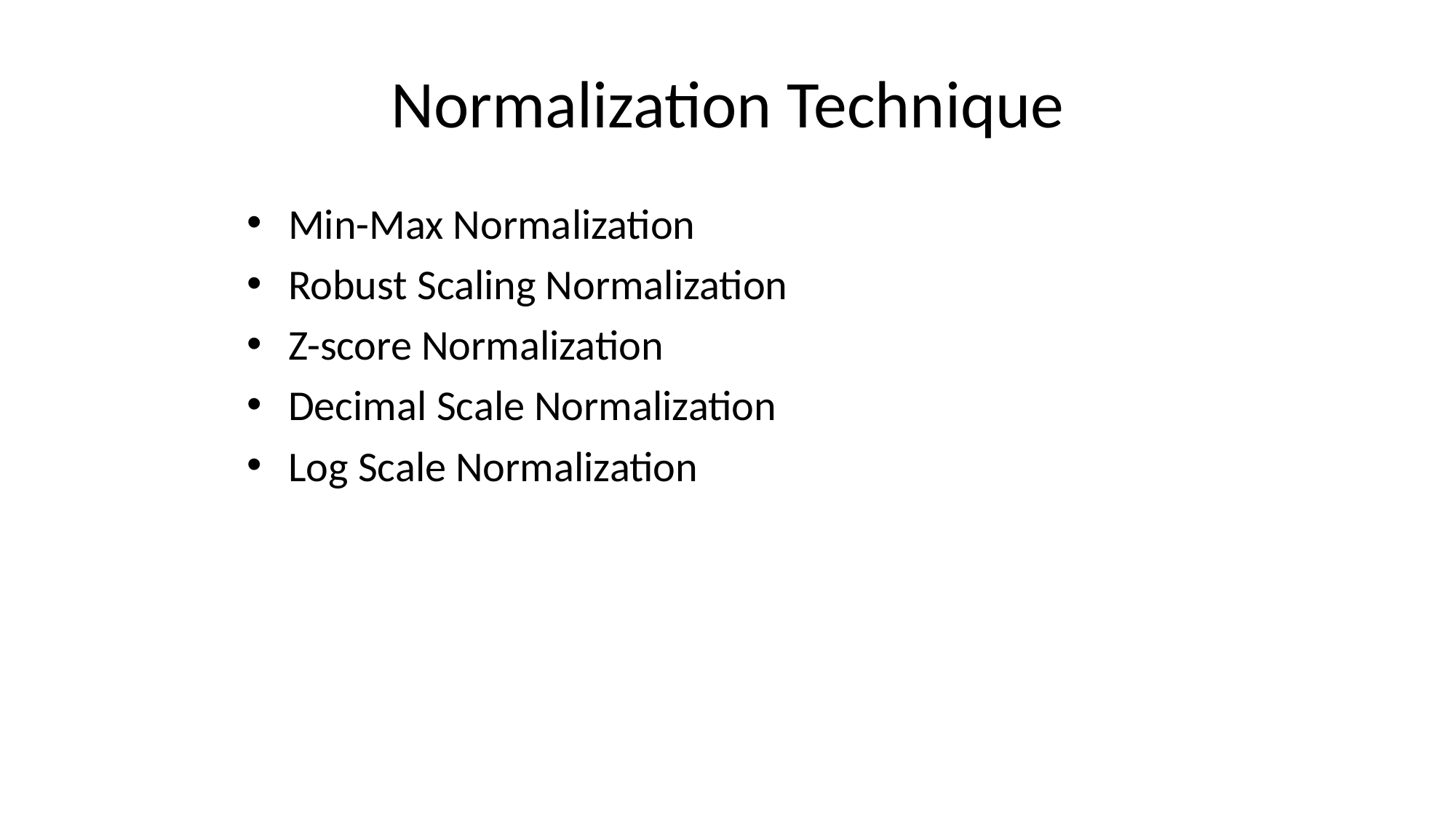

# Normalization Technique
Min-Max Normalization
Robust Scaling Normalization
Z-score Normalization
Decimal Scale Normalization
Log Scale Normalization